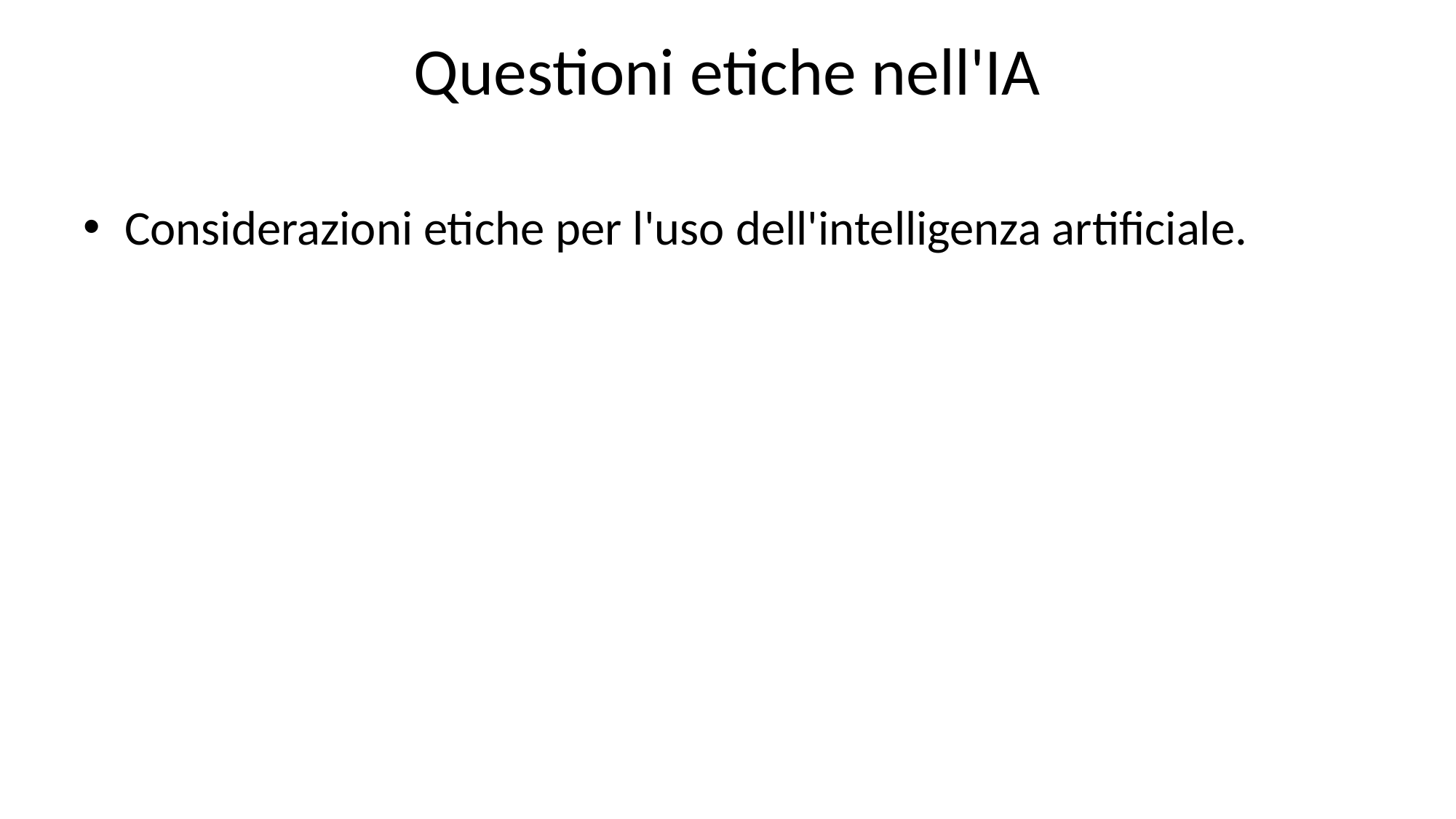

# Questioni etiche nell'IA
Considerazioni etiche per l'uso dell'intelligenza artificiale.